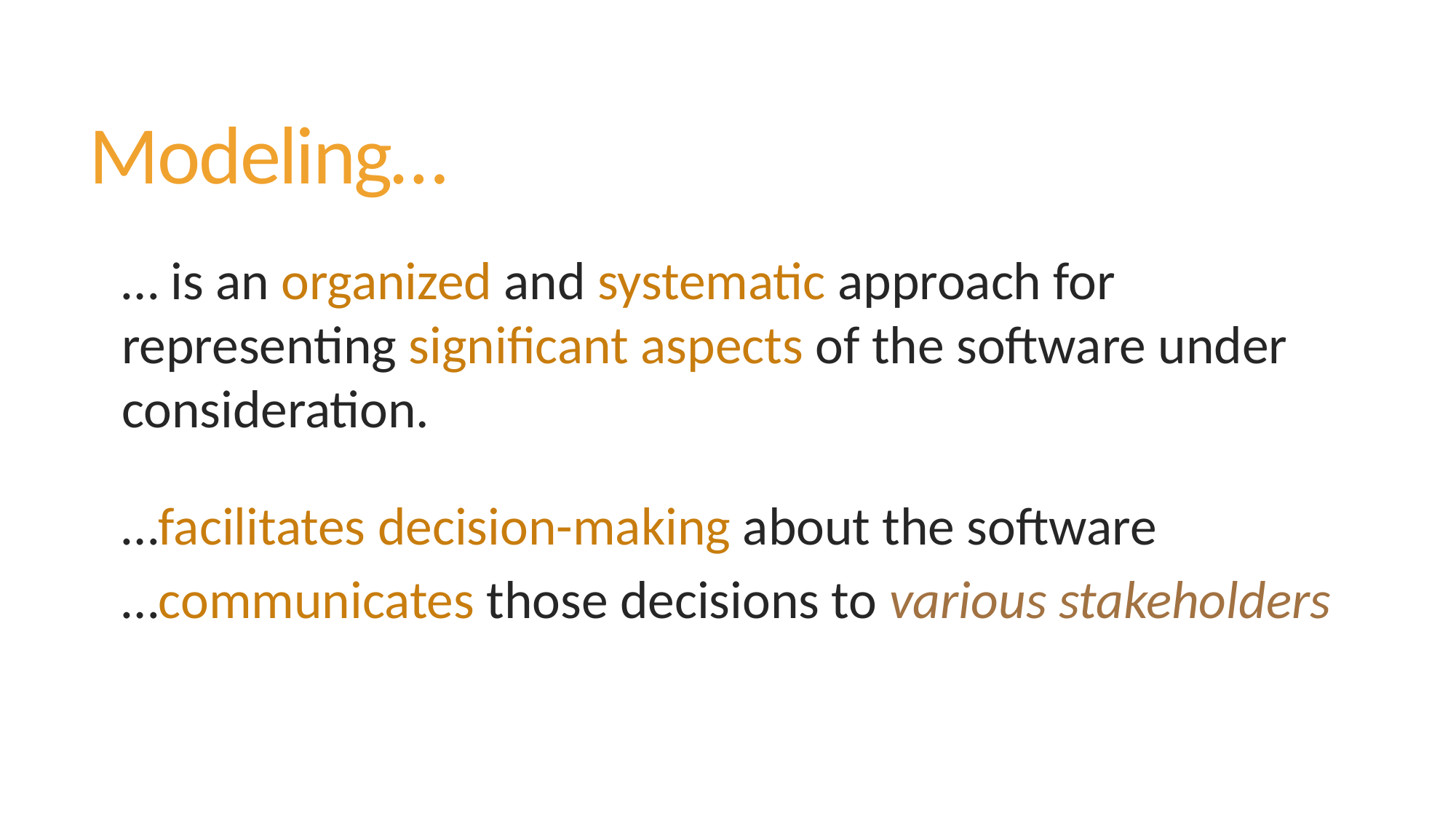

# Modeling…
… is an organized and systematic approach for representing significant aspects of the software under consideration.

…facilitates decision-making about the software
…communicates those decisions to various stakeholders